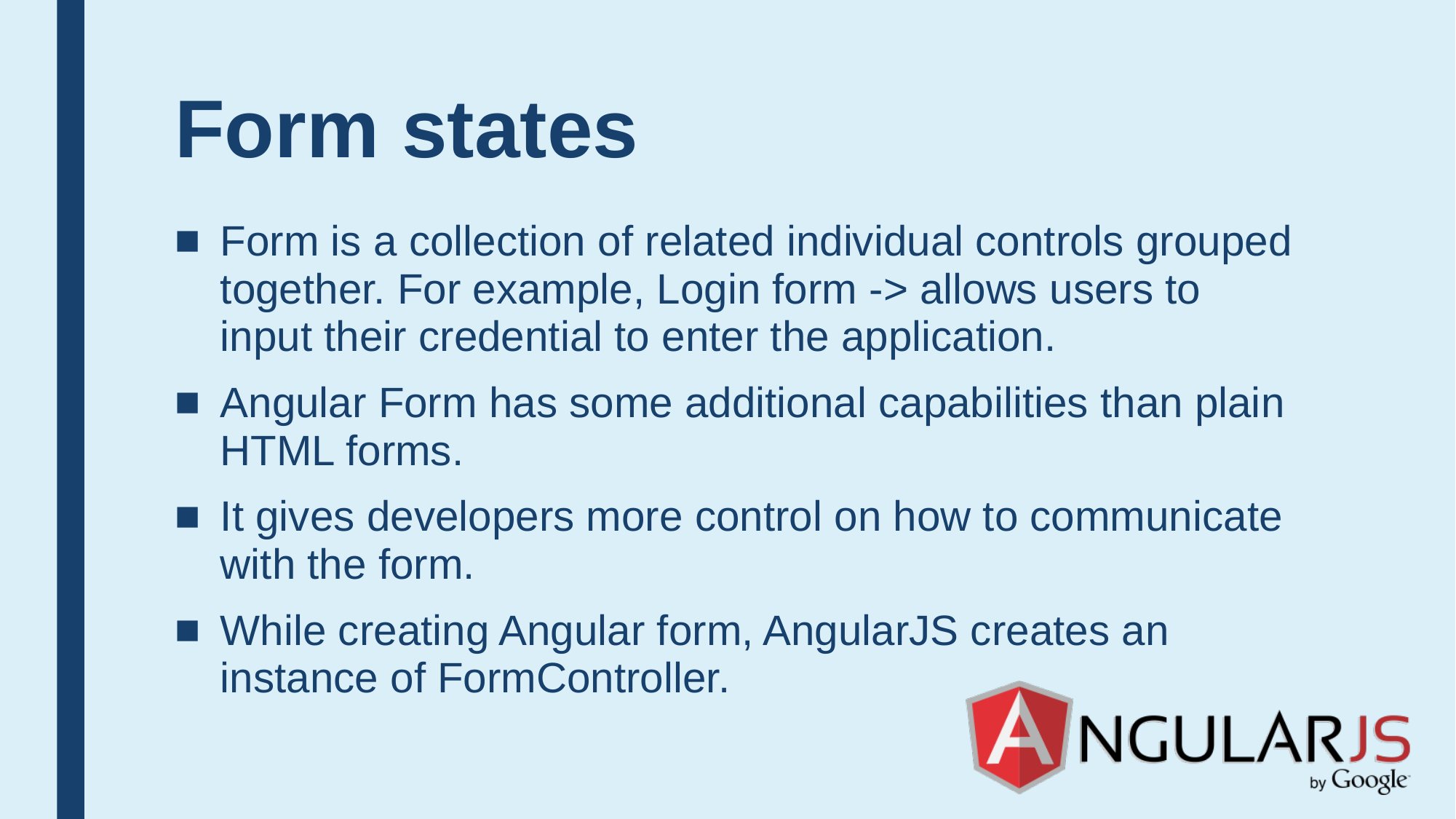

# Form states
Form is a collection of related individual controls grouped together. For example, Login form -> allows users to input their credential to enter the application.
Angular Form has some additional capabilities than plain HTML forms.
It gives developers more control on how to communicate with the form.
While creating Angular form, AngularJS creates an instance of FormController.